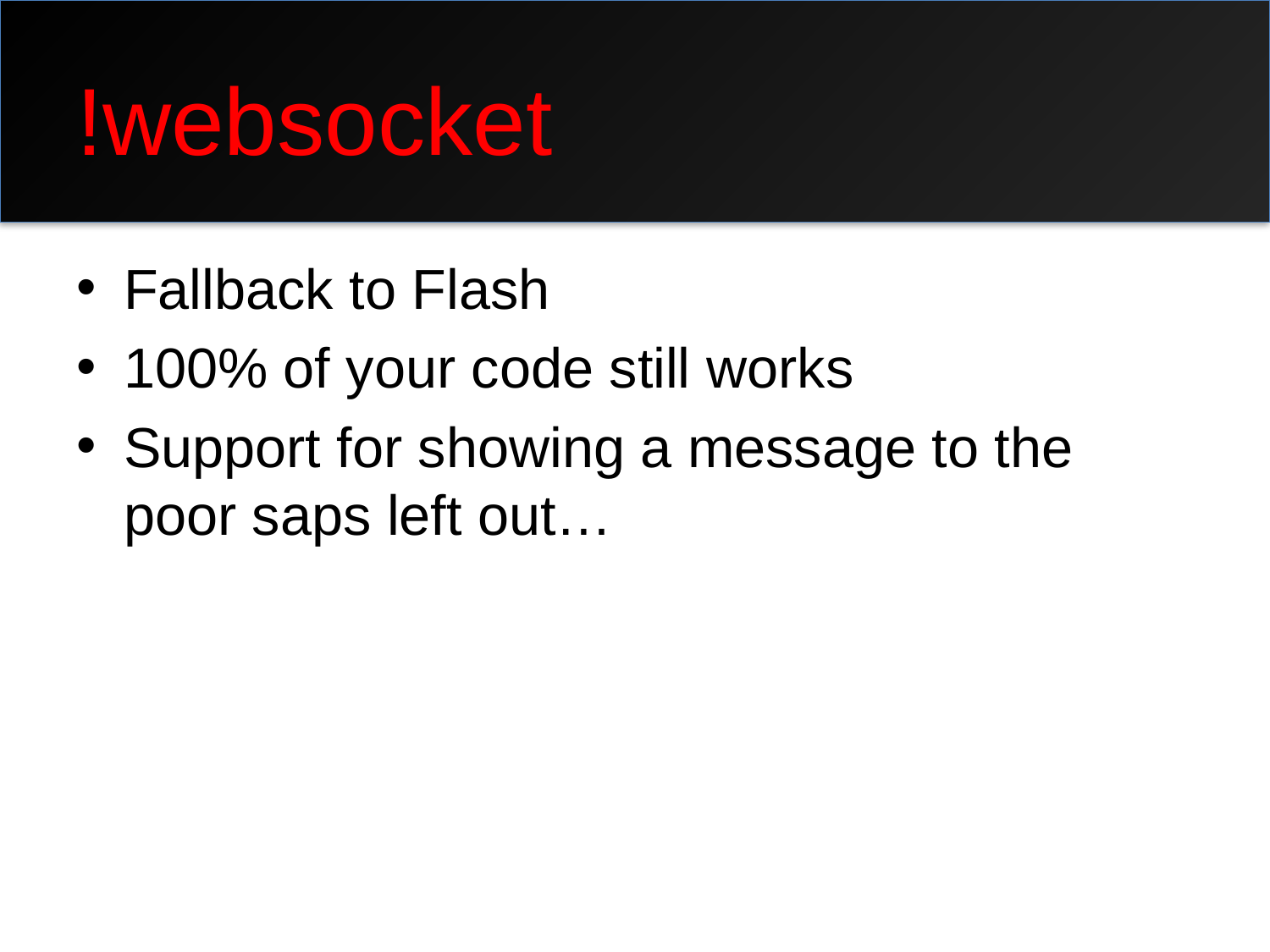

# !websocket
Fallback to Flash
100% of your code still works
Support for showing a message to the poor saps left out…